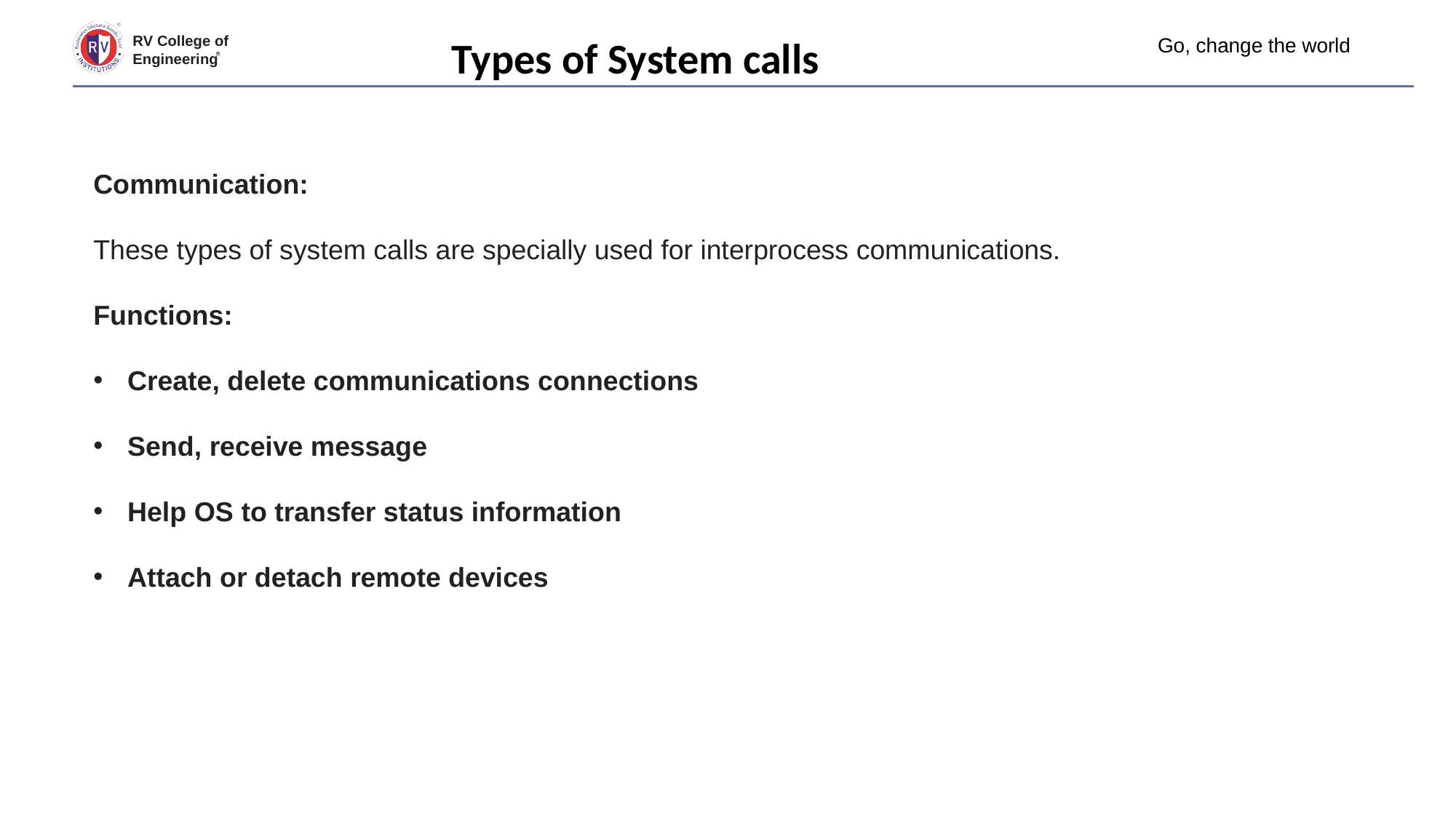

Types of System calls

# Go, change the world
RV College of
Engineering

Communication:
These types of system calls are specially used for interprocess communications.
Functions:
Create, delete communications connections
Send, receive message
Help OS to transfer status information
Attach or detach remote devices